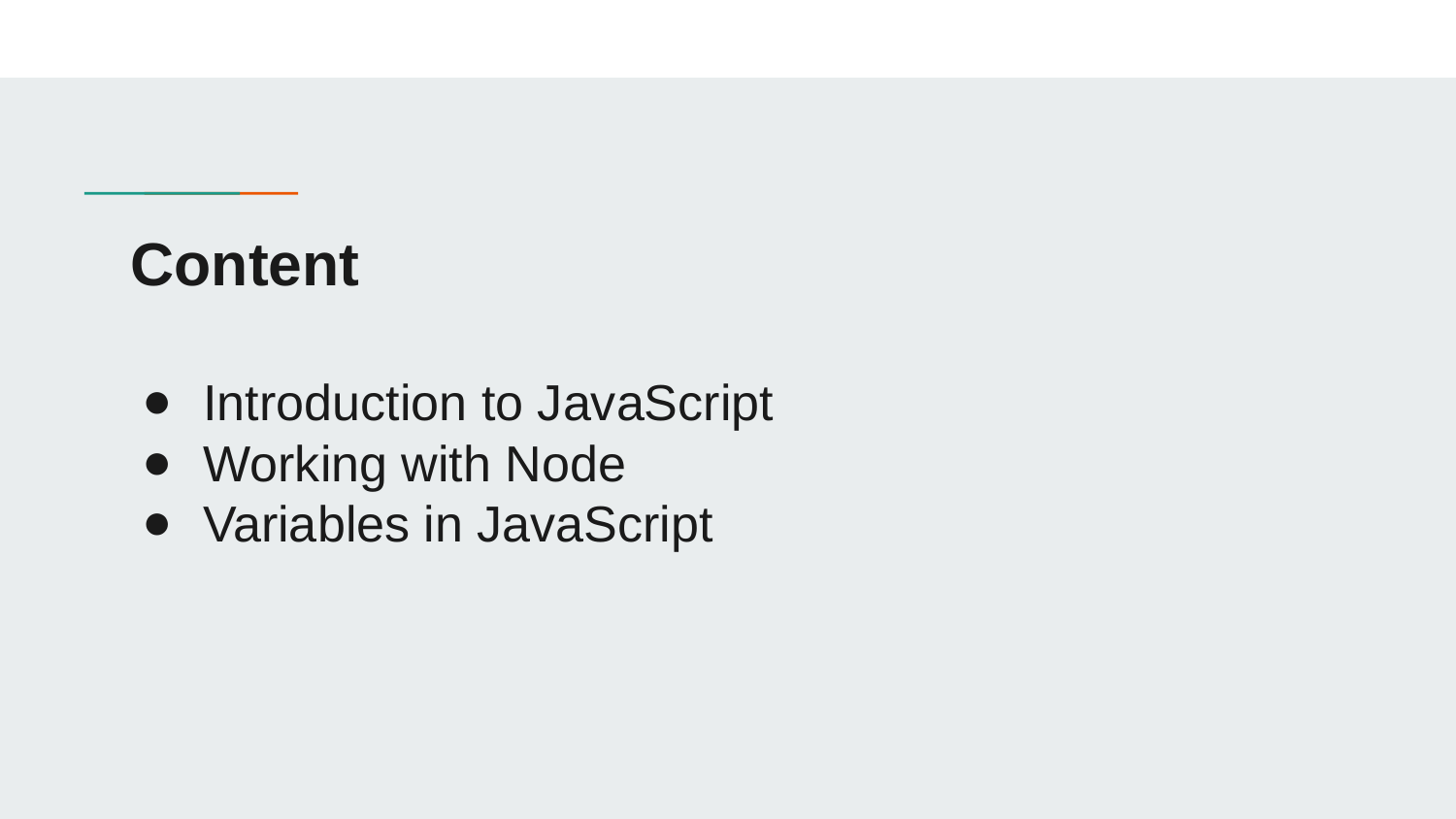

# Content
Introduction to JavaScript
Working with Node
Variables in JavaScript